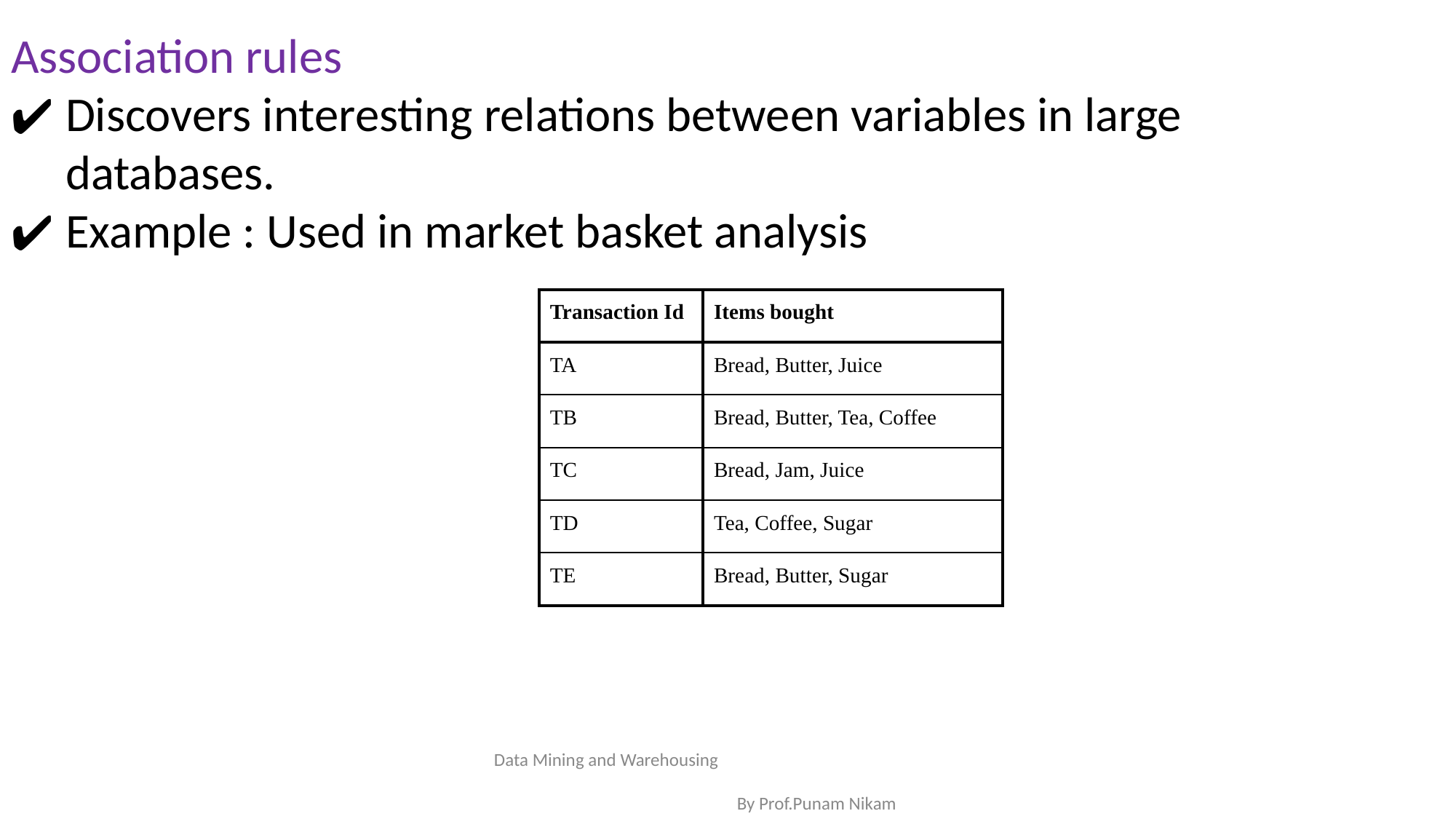

Association rules
Discovers interesting relations between variables in large databases.
Example : Used in market basket analysis

| Transaction Id | Items bought |
| --- | --- |
| TA | Bread, Butter, Juice |
| TB | Bread, Butter, Tea, Coffee |
| TC | Bread, Jam, Juice |
| TD | Tea, Coffee, Sugar |
| TE | Bread, Butter, Sugar |
Data Mining and Warehousing                                                                                                                                                                                                                       By Prof.Punam Nikam